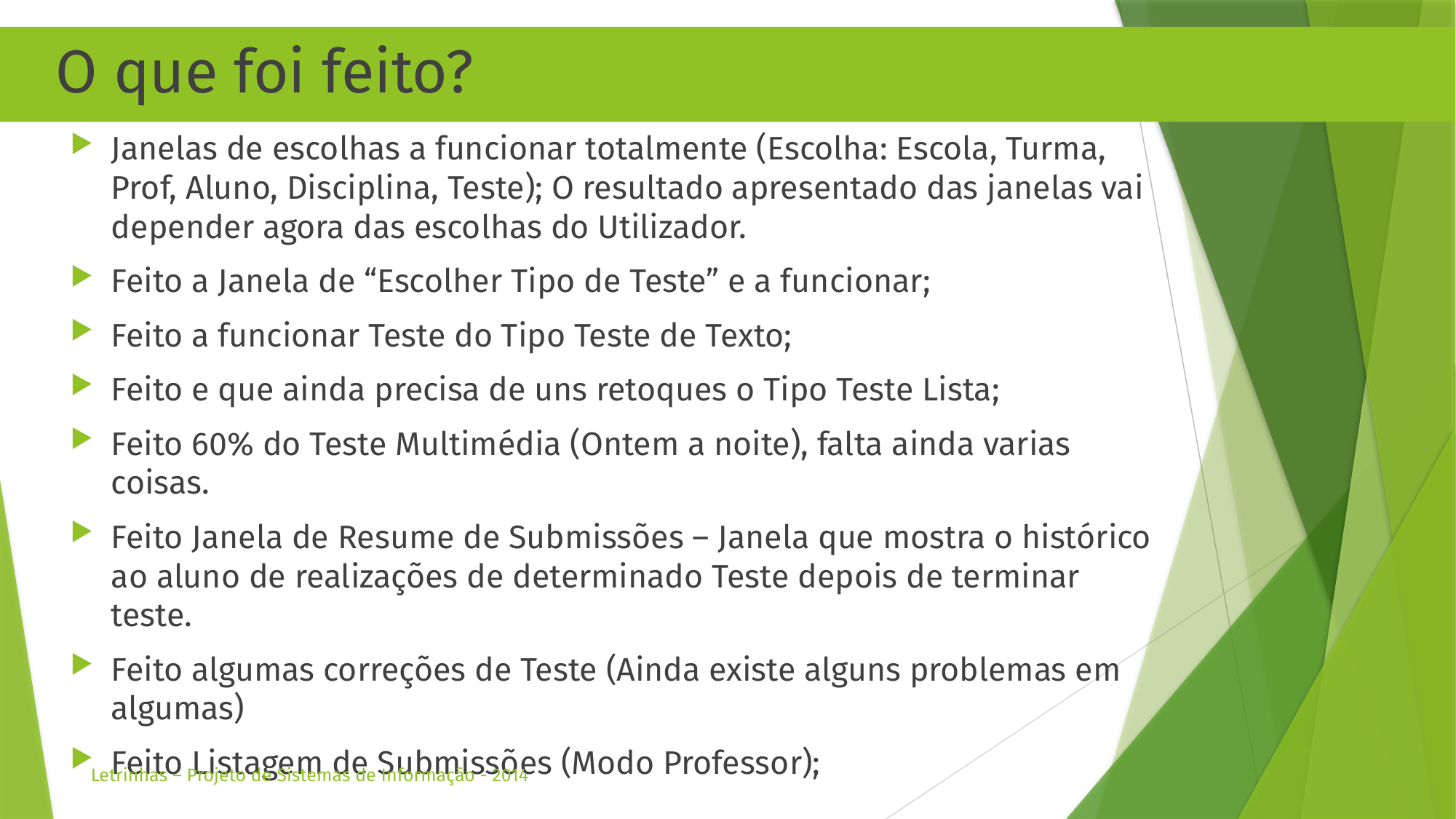

O que foi feito?
Janelas de escolhas a funcionar totalmente (Escolha: Escola, Turma, Prof, Aluno, Disciplina, Teste); O resultado apresentado das janelas vai depender agora das escolhas do Utilizador.
Feito a Janela de “Escolher Tipo de Teste” e a funcionar;
Feito a funcionar Teste do Tipo Teste de Texto;
Feito e que ainda precisa de uns retoques o Tipo Teste Lista;
Feito 60% do Teste Multimédia (Ontem a noite), falta ainda varias coisas.
Feito Janela de Resume de Submissões – Janela que mostra o histórico ao aluno de realizações de determinado Teste depois de terminar teste.
Feito algumas correções de Teste (Ainda existe alguns problemas em algumas)
Feito Listagem de Submissões (Modo Professor);
Letrinhas – Projeto de Sistemas de Informação - 2014